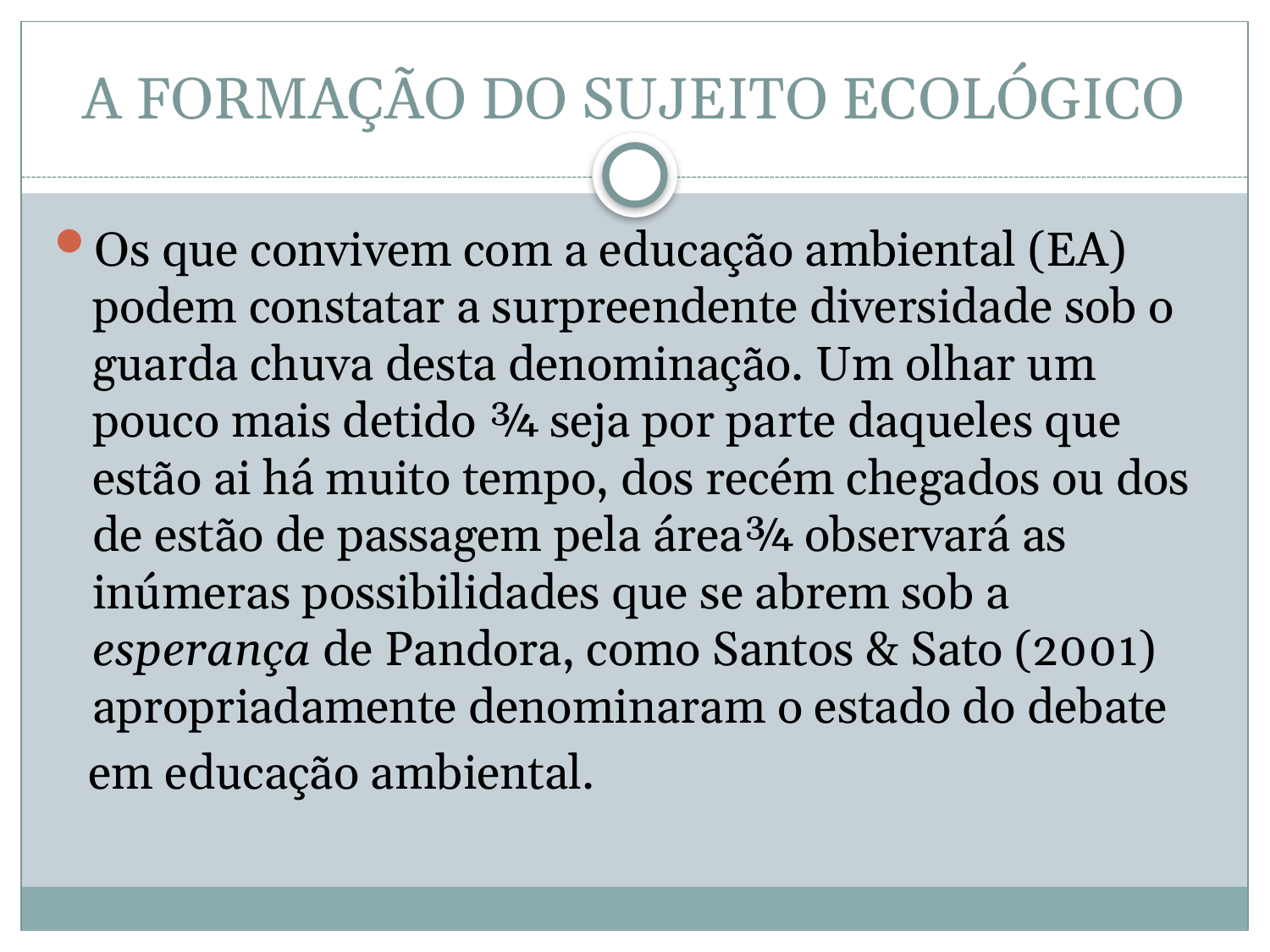

# A FORMAÇÃO DO SUJEITO ECOLÓGICO
Os que convivem com a educação ambiental (EA) podem constatar a surpreendente diversidade sob o guarda chuva desta denominação. Um olhar um pouco mais detido ¾ seja por parte daqueles que estão ai há muito tempo, dos recém chegados ou dos de estão de passagem pela área¾ observará as inúmeras possibilidades que se abrem sob a esperança de Pandora, como Santos & Sato (2001) apropriadamente denominaram o estado do debate
   em educação ambiental.